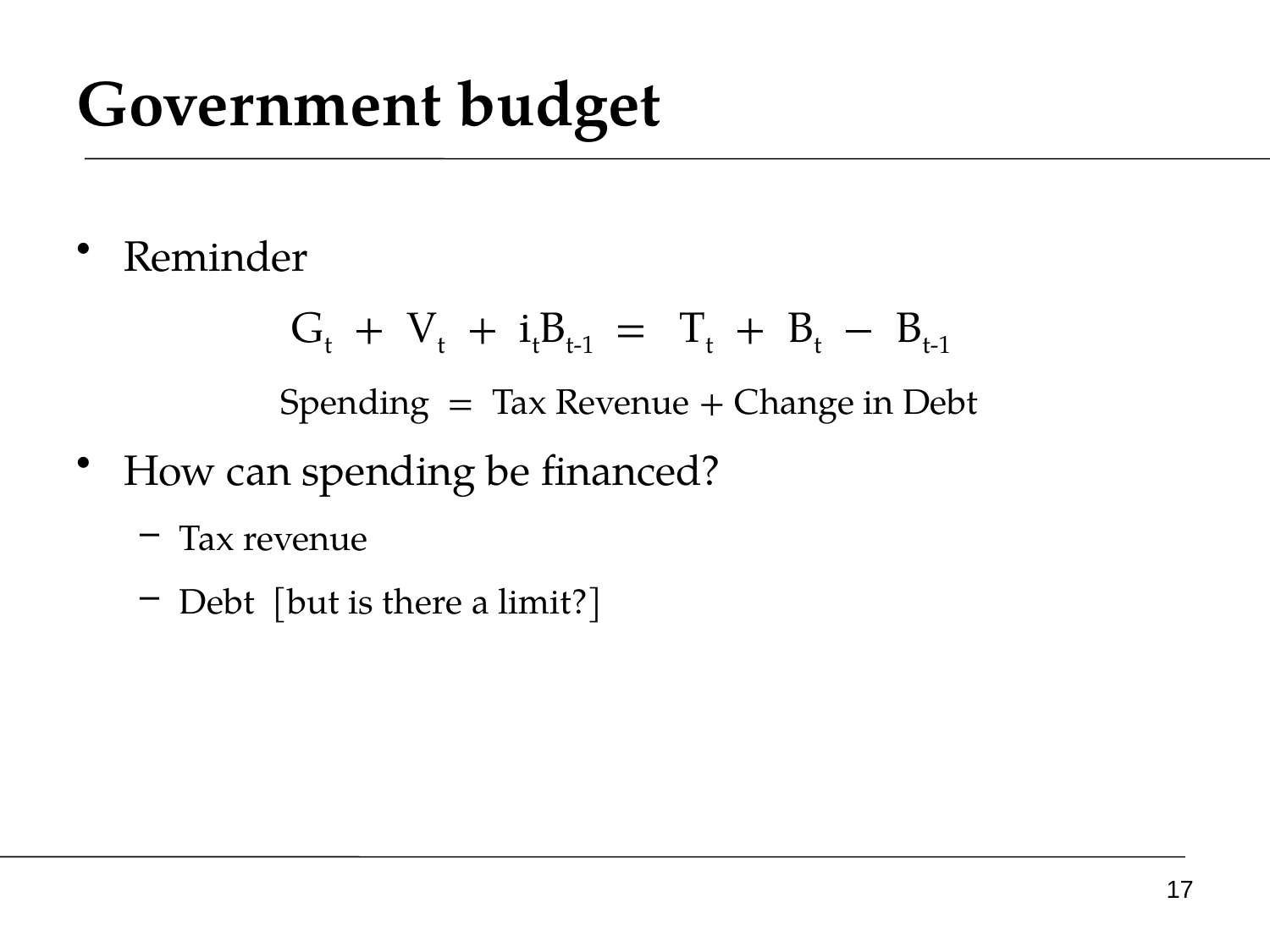

# Government budget
Reminder
Gt  +  Vt  +  itBt-1  =   Tt  +  Bt  −  Bt-1
Spending  =  Tax Revenue + Change in Debt
How can spending be financed?
Tax revenue
Debt  [but is there a limit?]
17